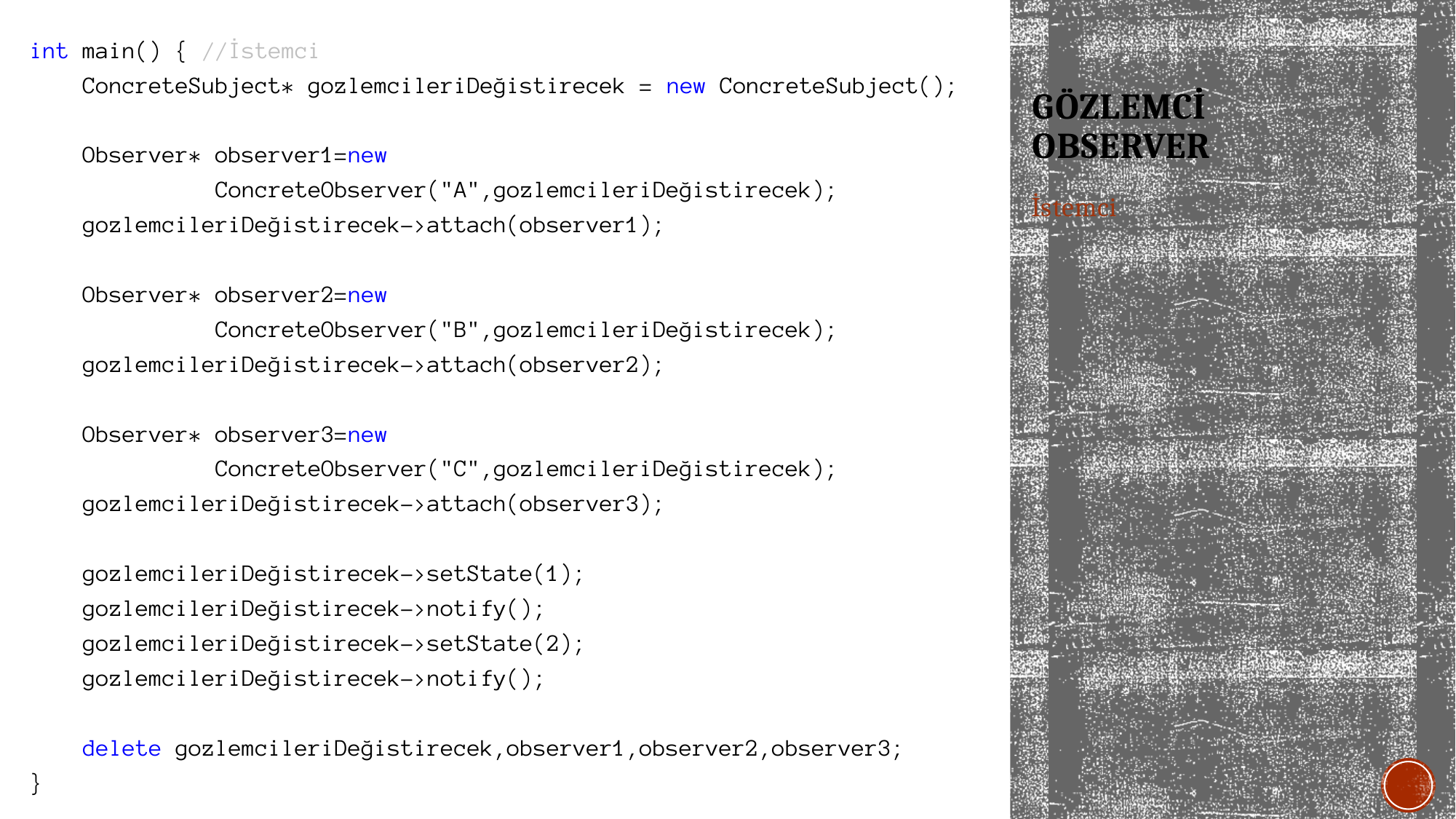

int main() { //İstemci
    ConcreteSubject* gozlemcileriDeğistirecek = new ConcreteSubject();

    Observer* observer1=new
              ConcreteObserver("A",gozlemcileriDeğistirecek);
    gozlemcileriDeğistirecek->attach(observer1);

    Observer* observer2=new
              ConcreteObserver("B",gozlemcileriDeğistirecek);
    gozlemcileriDeğistirecek->attach(observer2);

    Observer* observer3=new
              ConcreteObserver("C",gozlemcileriDeğistirecek);
    gozlemcileriDeğistirecek->attach(observer3);

    gozlemcileriDeğistirecek->setState(1);
    gozlemcileriDeğistirecek->notify();
    gozlemcileriDeğistirecek->setState(2);
    gozlemcileriDeğistirecek->notify();

    delete gozlemcileriDeğistirecek,observer1,observer2,observer3;
}

# GÖZLEMCİ OBSERVER
İstemci